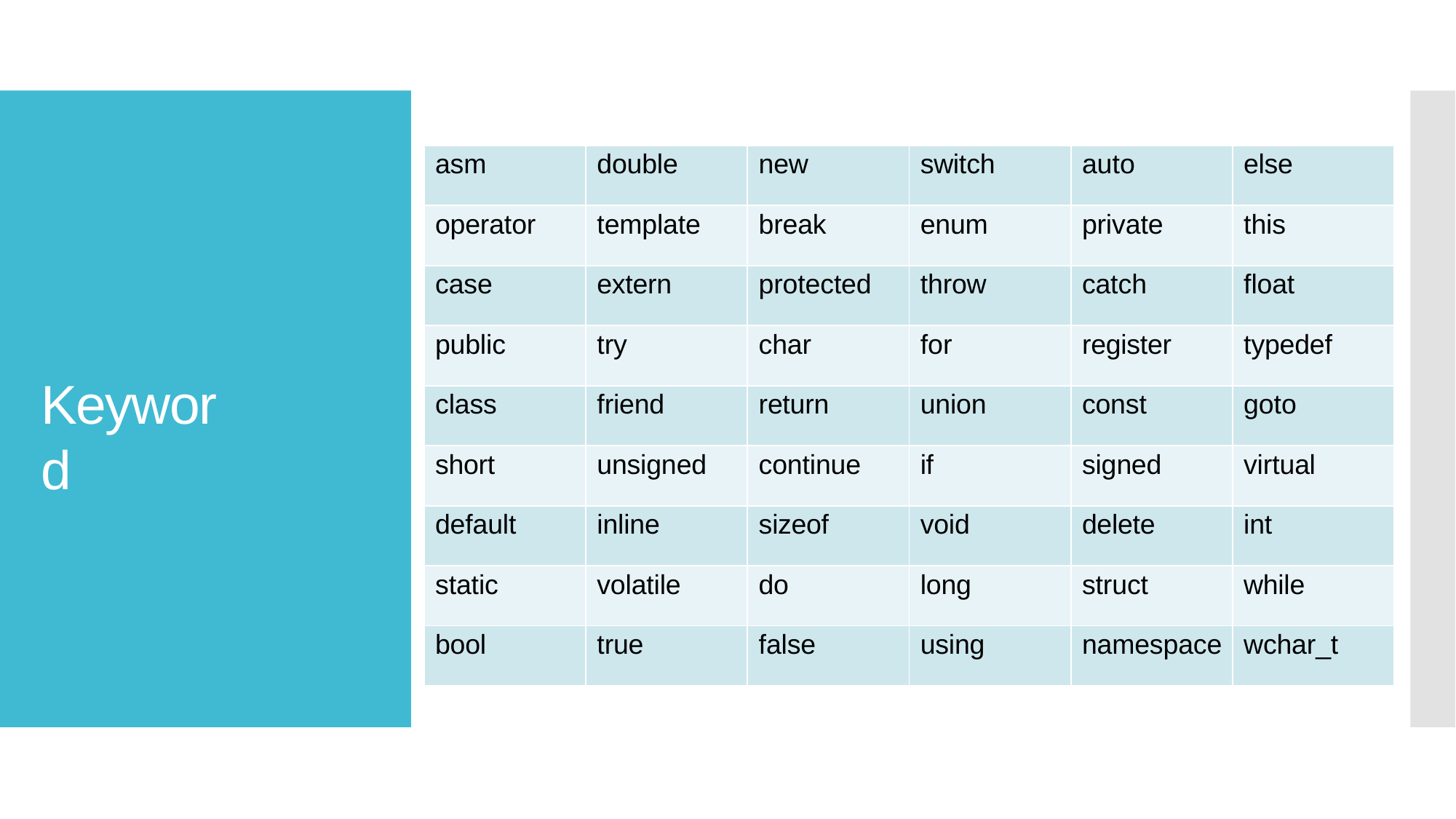

| asm | double | new | switch | auto | else |
| --- | --- | --- | --- | --- | --- |
| operator | template | break | enum | private | this |
| case | extern | protected | throw | catch | float |
| public | try | char | for | register | typedef |
| class | friend | return | union | const | goto |
| short | unsigned | continue | if | signed | virtual |
| default | inline | sizeof | void | delete | int |
| static | volatile | do | long | struct | while |
| bool | true | false | using | namespace | wchar\_t |
# Keyword